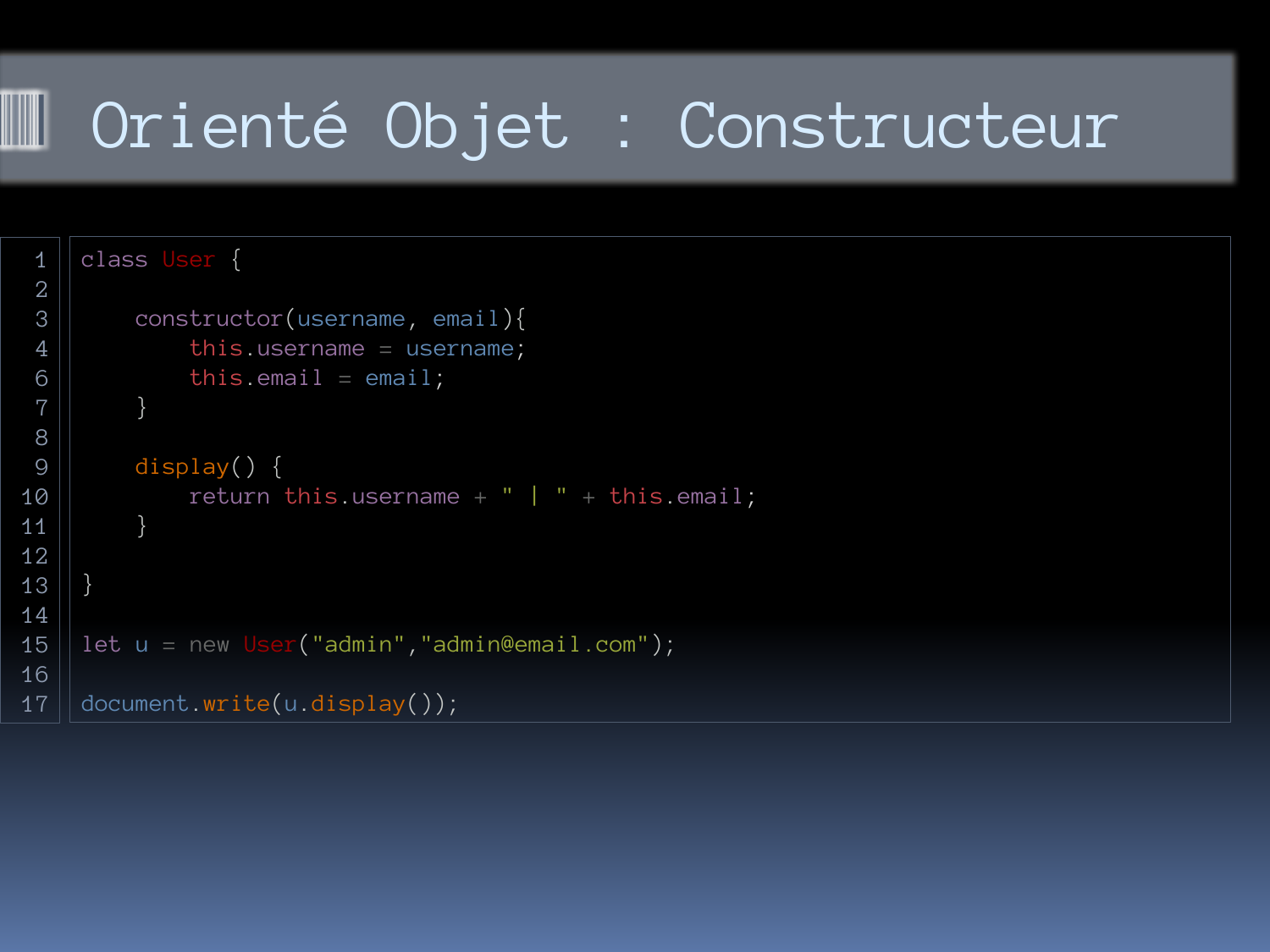

# Orienté Objet : Constructeur
class User {

    constructor(username, email){
        this.username = username;
        this.email = email;
    }

    display() {
        return this.username + " | " + this.email;
    }

}

let u = new User("admin","admin@email.com");

document.write(u.display());
1
2
3
4
6
7
8
9
10
11
12
13
14
15
16
17